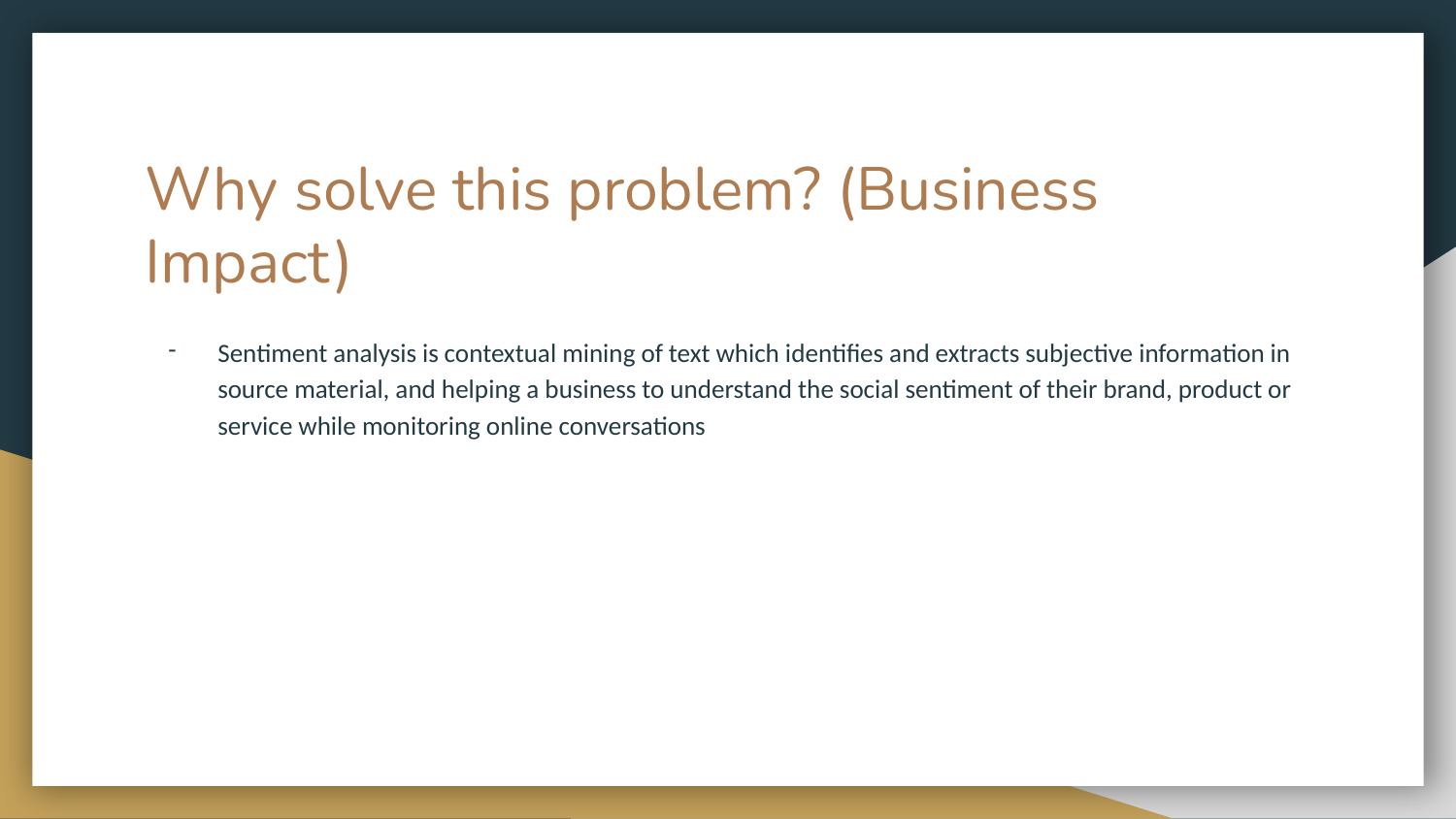

# Why solve this problem? (Business Impact)
Sentiment analysis is contextual mining of text which identifies and extracts subjective information in source material, and helping a business to understand the social sentiment of their brand, product or service while monitoring online conversations